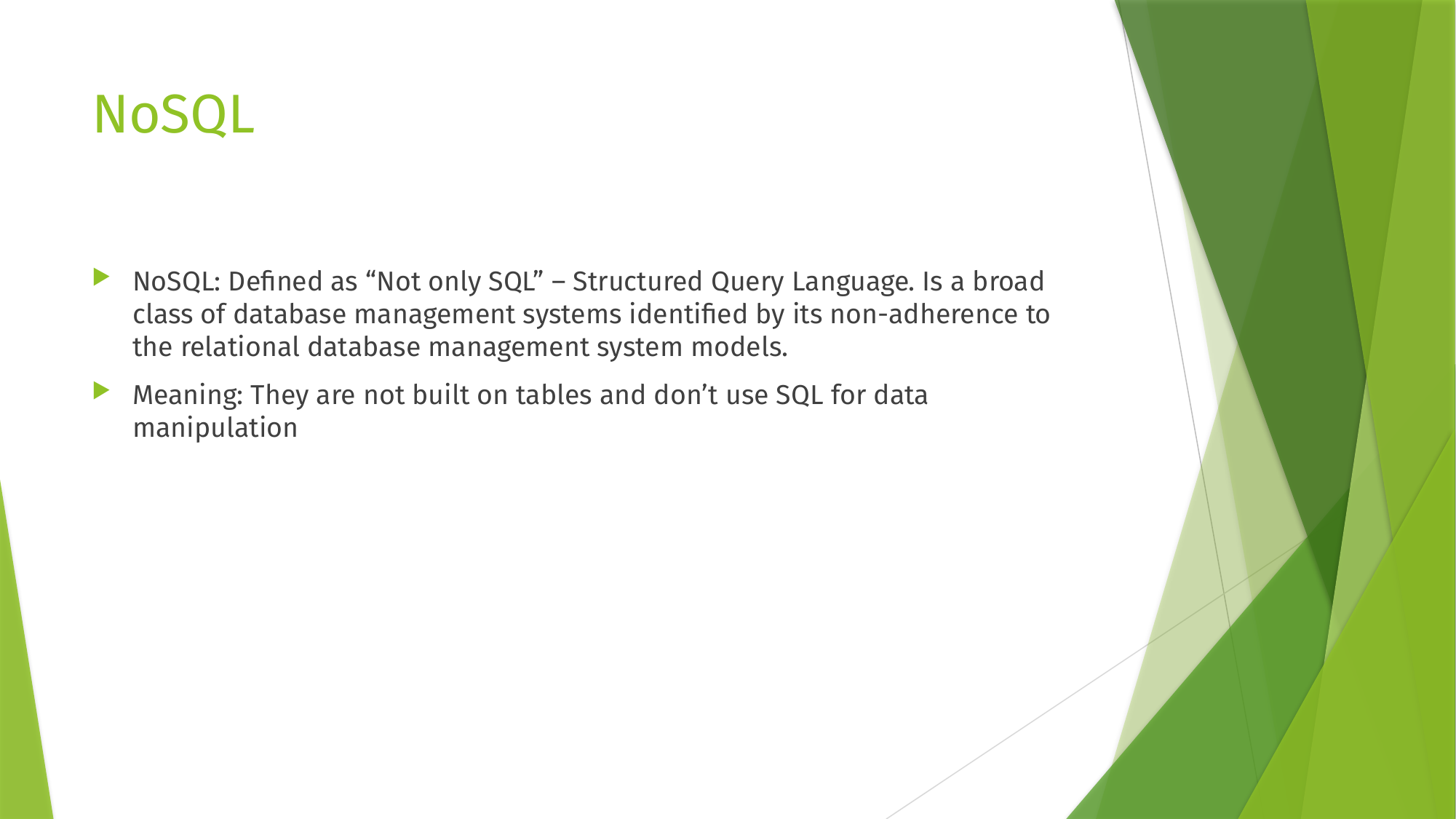

# NoSQL
NoSQL: Defined as “Not only SQL” – Structured Query Language. Is a broad class of database management systems identified by its non-adherence to the relational database management system models.
Meaning: They are not built on tables and don’t use SQL for data manipulation